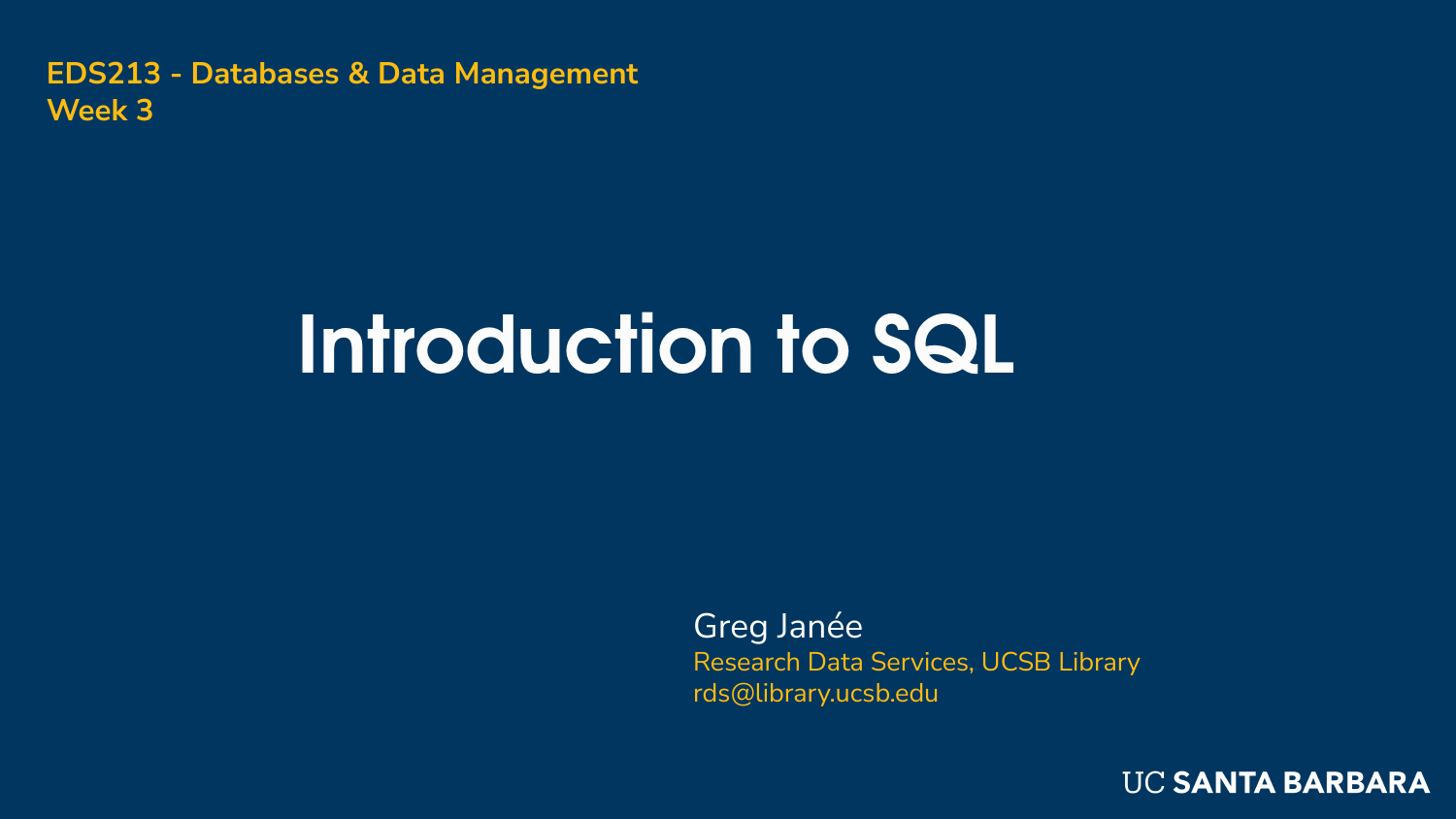

EDS213 - Databases & Data Management
Week 3

# Introduction to SQL
Greg Janée
Research Data Services, UCSB Library
rds@library.ucsb.edu